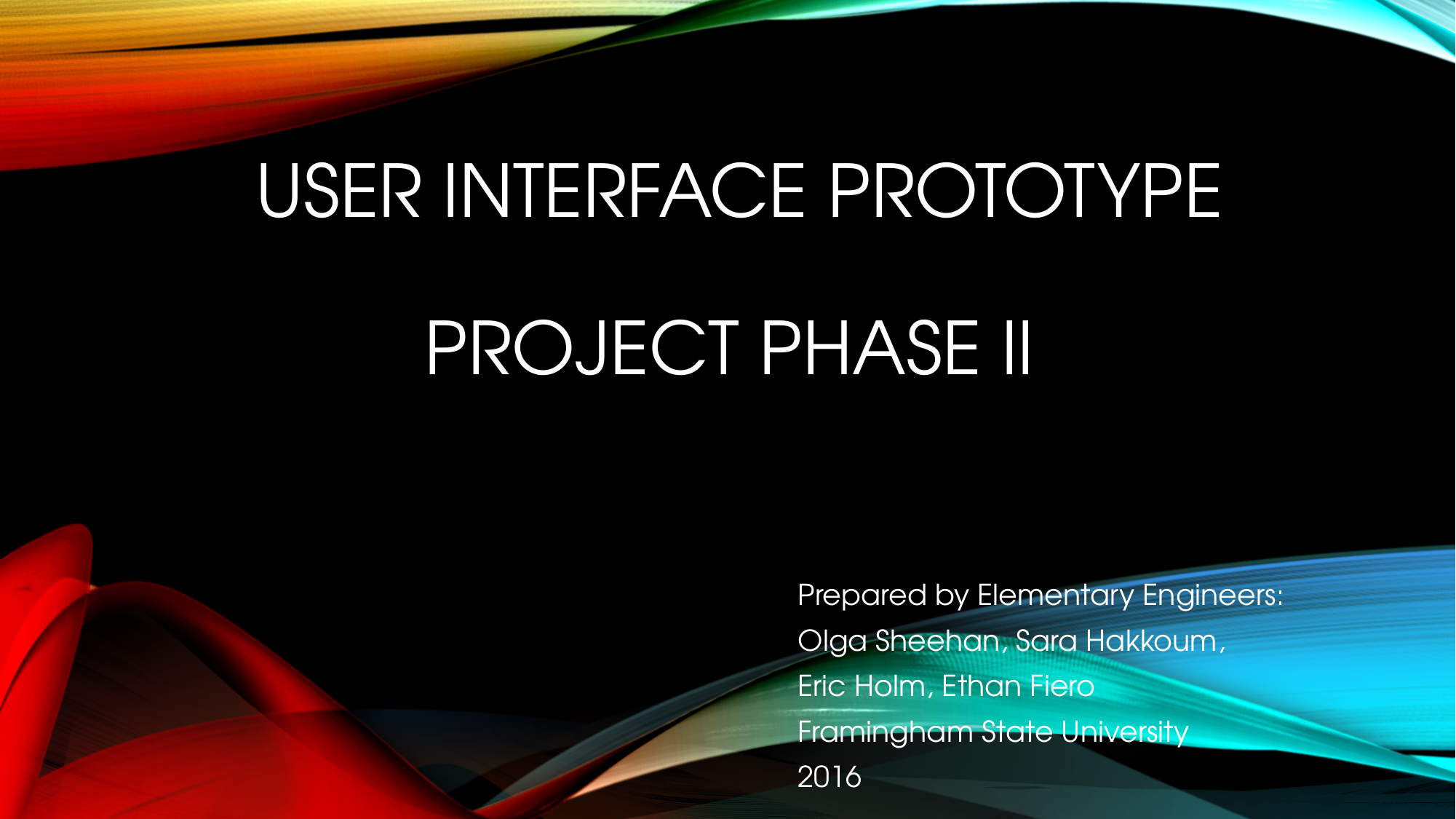

# UsER Interface PROTOTYPE project Phase II
Prepared by Elementary Engineers:
Olga Sheehan, Sara Hakkoum,
Eric Holm, Ethan Fiero
Framingham State University
2016